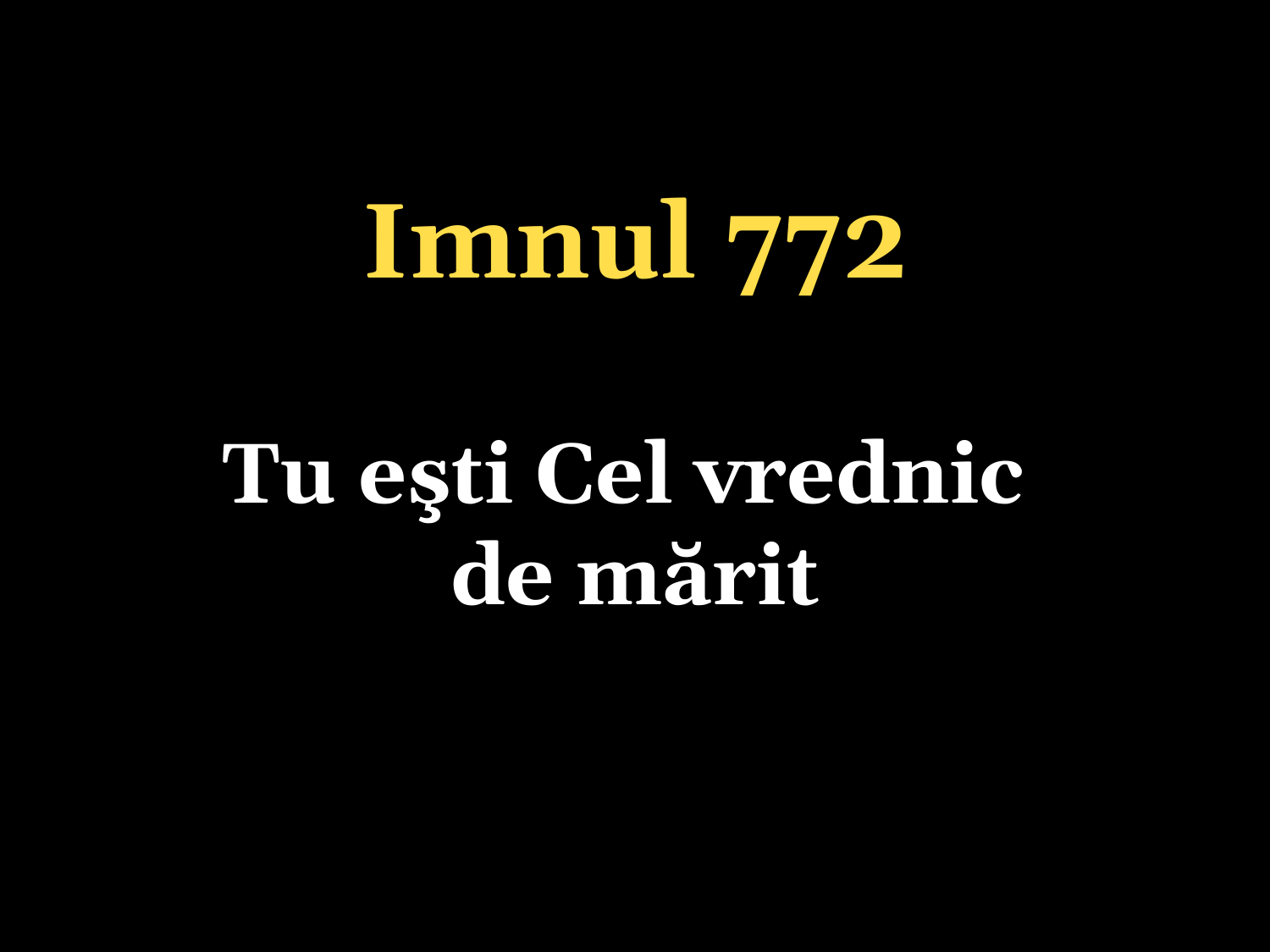

Imnul 772
Tu eşti Cel vrednic
de mărit